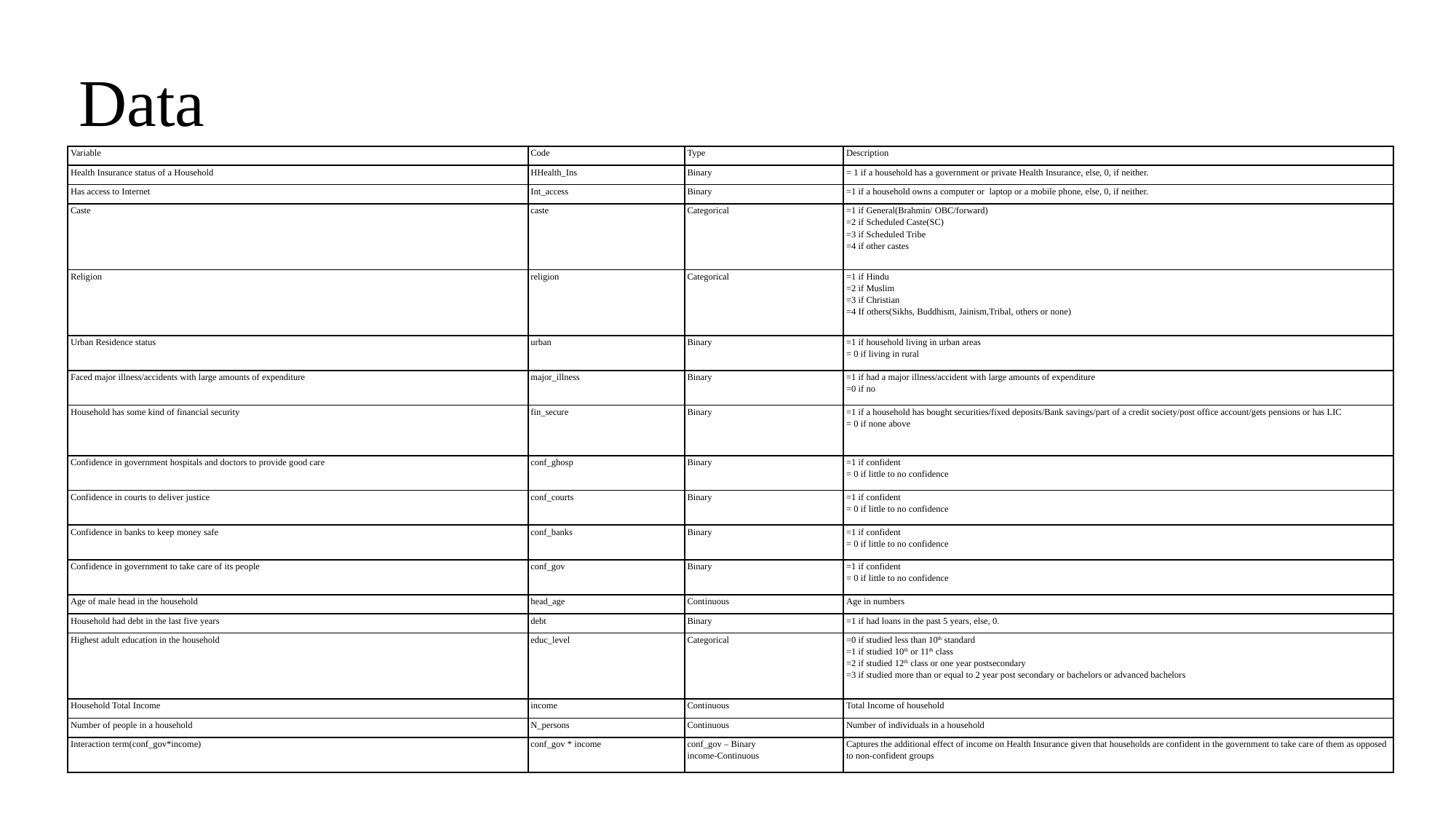

# Data
| Variable | Code | Type | Description |
| --- | --- | --- | --- |
| Health Insurance status of a Household | HHealth\_Ins | Binary | = 1 if a household has a government or private Health Insurance, else, 0, if neither. |
| Has access to Internet | Int\_access | Binary | =1 if a household owns a computer or laptop or a mobile phone, else, 0, if neither. |
| Caste | caste | Categorical | =1 if General(Brahmin/ OBC/forward) =2 if Scheduled Caste(SC) =3 if Scheduled Tribe =4 if other castes |
| Religion | religion | Categorical | =1 if Hindu =2 if Muslim =3 if Christian =4 If others(Sikhs, Buddhism, Jainism,Tribal, others or none) |
| Urban Residence status | urban | Binary | =1 if household living in urban areas = 0 if living in rural |
| Faced major illness/accidents with large amounts of expenditure | major\_illness | Binary | =1 if had a major illness/accident with large amounts of expenditure =0 if no |
| Household has some kind of financial security | fin\_secure | Binary | =1 if a household has bought securities/fixed deposits/Bank savings/part of a credit society/post office account/gets pensions or has LIC = 0 if none above |
| Confidence in government hospitals and doctors to provide good care | conf\_ghosp | Binary | =1 if confident = 0 if little to no confidence |
| Confidence in courts to deliver justice | conf\_courts | Binary | =1 if confident = 0 if little to no confidence |
| Confidence in banks to keep money safe | conf\_banks | Binary | =1 if confident = 0 if little to no confidence |
| Confidence in government to take care of its people | conf\_gov | Binary | =1 if confident = 0 if little to no confidence |
| Age of male head in the household | head\_age | Continuous | Age in numbers |
| Household had debt in the last five years | debt | Binary | =1 if had loans in the past 5 years, else, 0. |
| Highest adult education in the household | educ\_level | Categorical | =0 if studied less than 10th standard =1 if studied 10th or 11th class =2 if studied 12th class or one year postsecondary =3 if studied more than or equal to 2 year post secondary or bachelors or advanced bachelors |
| Household Total Income | income | Continuous | Total Income of household |
| Number of people in a household | N\_persons | Continuous | Number of individuals in a household |
| Interaction term(conf\_gov\*income) | conf\_gov \* income | conf\_gov – Binary income-Continuous | Captures the additional effect of income on Health Insurance given that households are confident in the government to take care of them as opposed to non-confident groups |